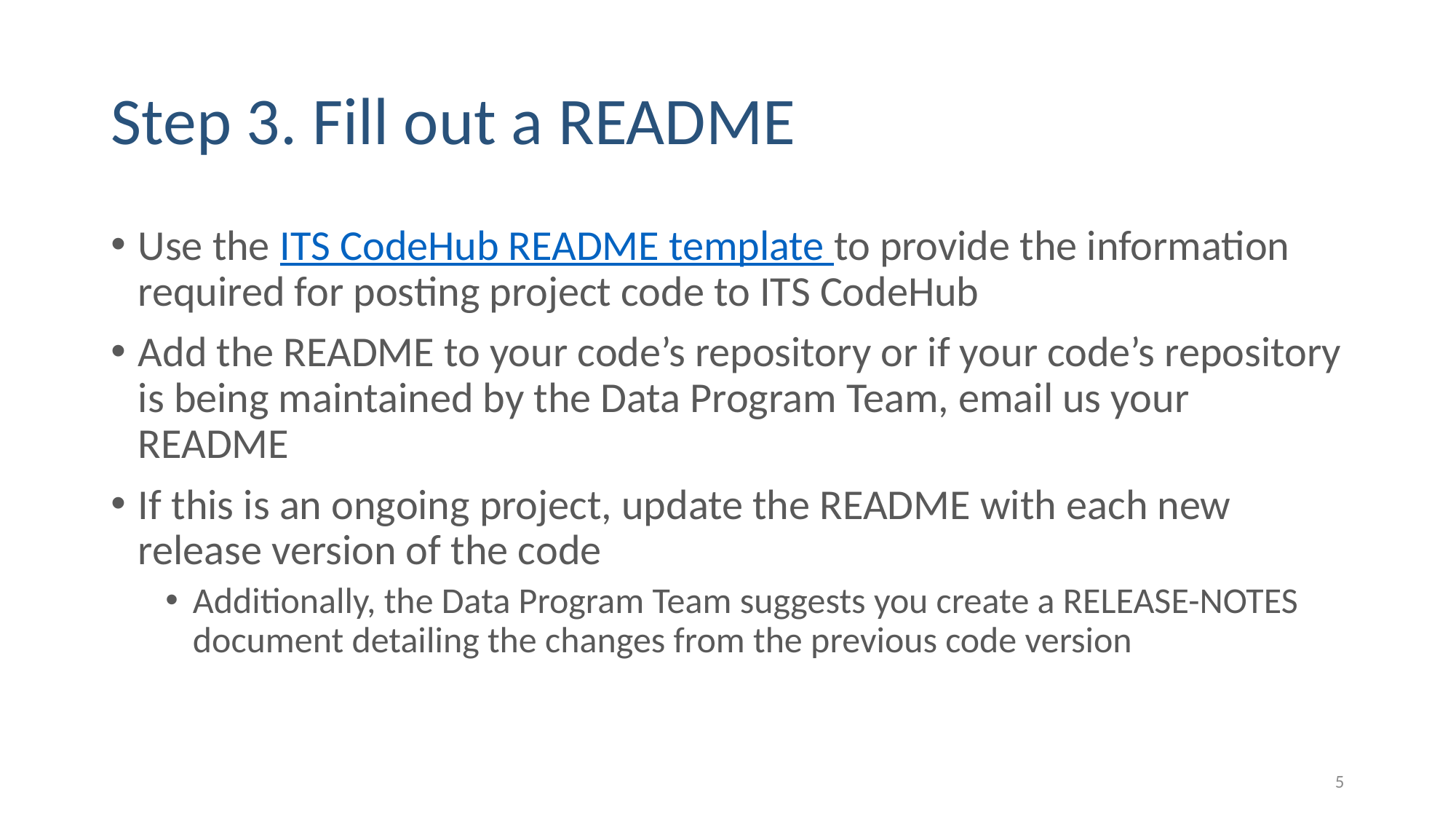

# Step 3. Fill out a README
Use the ITS CodeHub README template to provide the information required for posting project code to ITS CodeHub
Add the README to your code’s repository or if your code’s repository is being maintained by the Data Program Team, email us your README
If this is an ongoing project, update the README with each new release version of the code
Additionally, the Data Program Team suggests you create a RELEASE-NOTES document detailing the changes from the previous code version
5